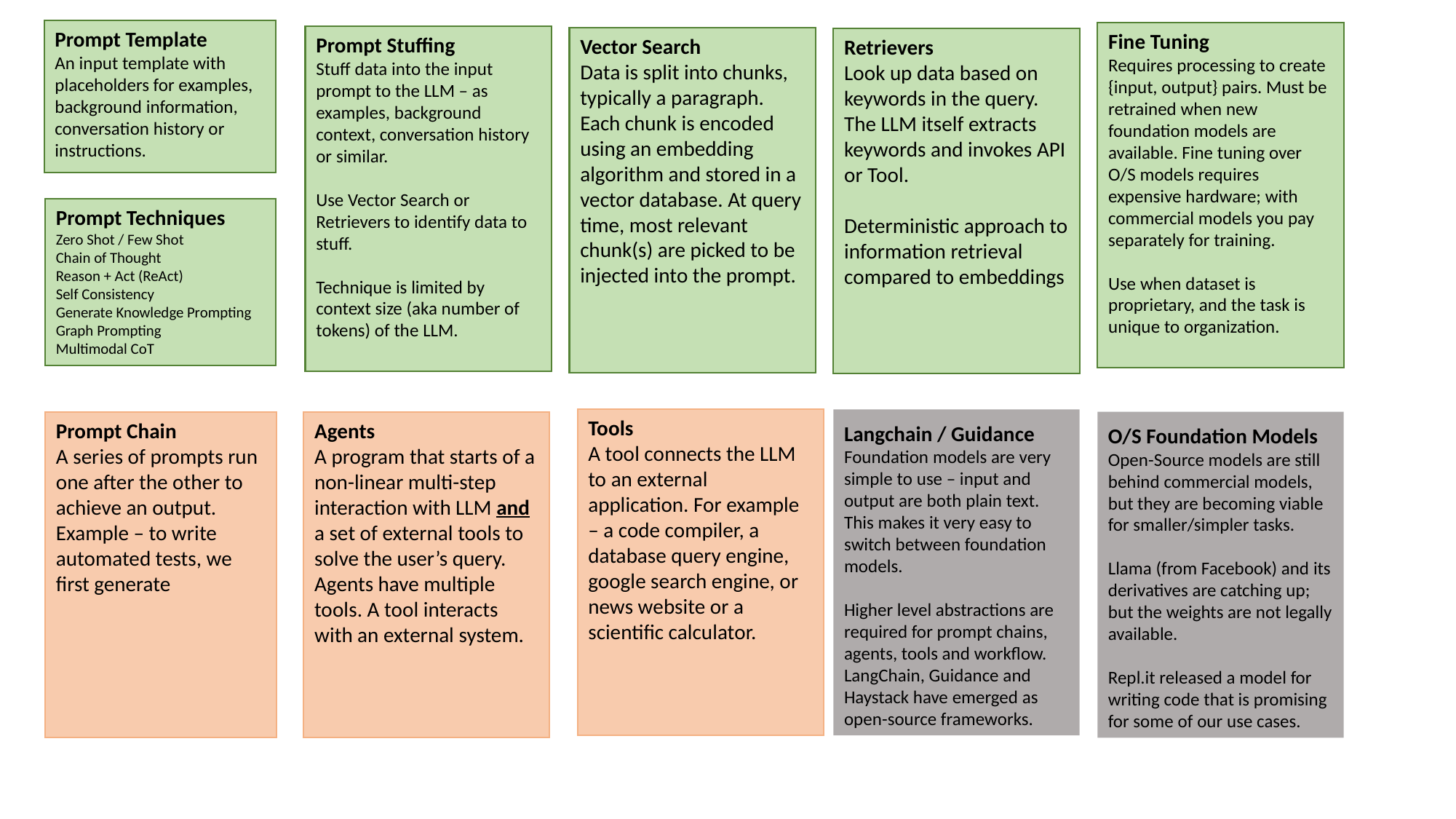

Prompt Template
An input template with placeholders for examples, background information, conversation history or instructions.
Fine Tuning
Requires processing to create {input, output} pairs. Must be retrained when new foundation models are available. Fine tuning over O/S models requires expensive hardware; with commercial models you pay separately for training.

Use when dataset is proprietary, and the task is unique to organization.
Prompt Stuffing
Stuff data into the input prompt to the LLM – as examples, background context, conversation history or similar.

Use Vector Search or Retrievers to identify data to stuff.

Technique is limited by context size (aka number of tokens) of the LLM.
Vector Search
Data is split into chunks, typically a paragraph. Each chunk is encoded using an embedding algorithm and stored in a vector database. At query time, most relevant chunk(s) are picked to be injected into the prompt.
Retrievers
Look up data based on keywords in the query. The LLM itself extracts keywords and invokes API or Tool.

Deterministic approach to information retrieval compared to embeddings
Prompt Techniques
Zero Shot / Few Shot
Chain of Thought
Reason + Act (ReAct)
Self Consistency
Generate Knowledge Prompting
Graph Prompting
Multimodal CoT
Tools
A tool connects the LLM to an external application. For example – a code compiler, a database query engine, google search engine, or news website or a scientific calculator.
Langchain / Guidance
Foundation models are very simple to use – input and output are both plain text. This makes it very easy to switch between foundation models.

Higher level abstractions are required for prompt chains, agents, tools and workflow. LangChain, Guidance and Haystack have emerged as open-source frameworks.
O/S Foundation Models
Open-Source models are still behind commercial models, but they are becoming viable for smaller/simpler tasks.

Llama (from Facebook) and its derivatives are catching up; but the weights are not legally available.

Repl.it released a model for writing code that is promising for some of our use cases.
Prompt Chain
A series of prompts run one after the other to achieve an output. Example – to write automated tests, we first generate
Agents
A program that starts of a non-linear multi-step interaction with LLM and a set of external tools to solve the user’s query. Agents have multiple tools. A tool interacts with an external system.